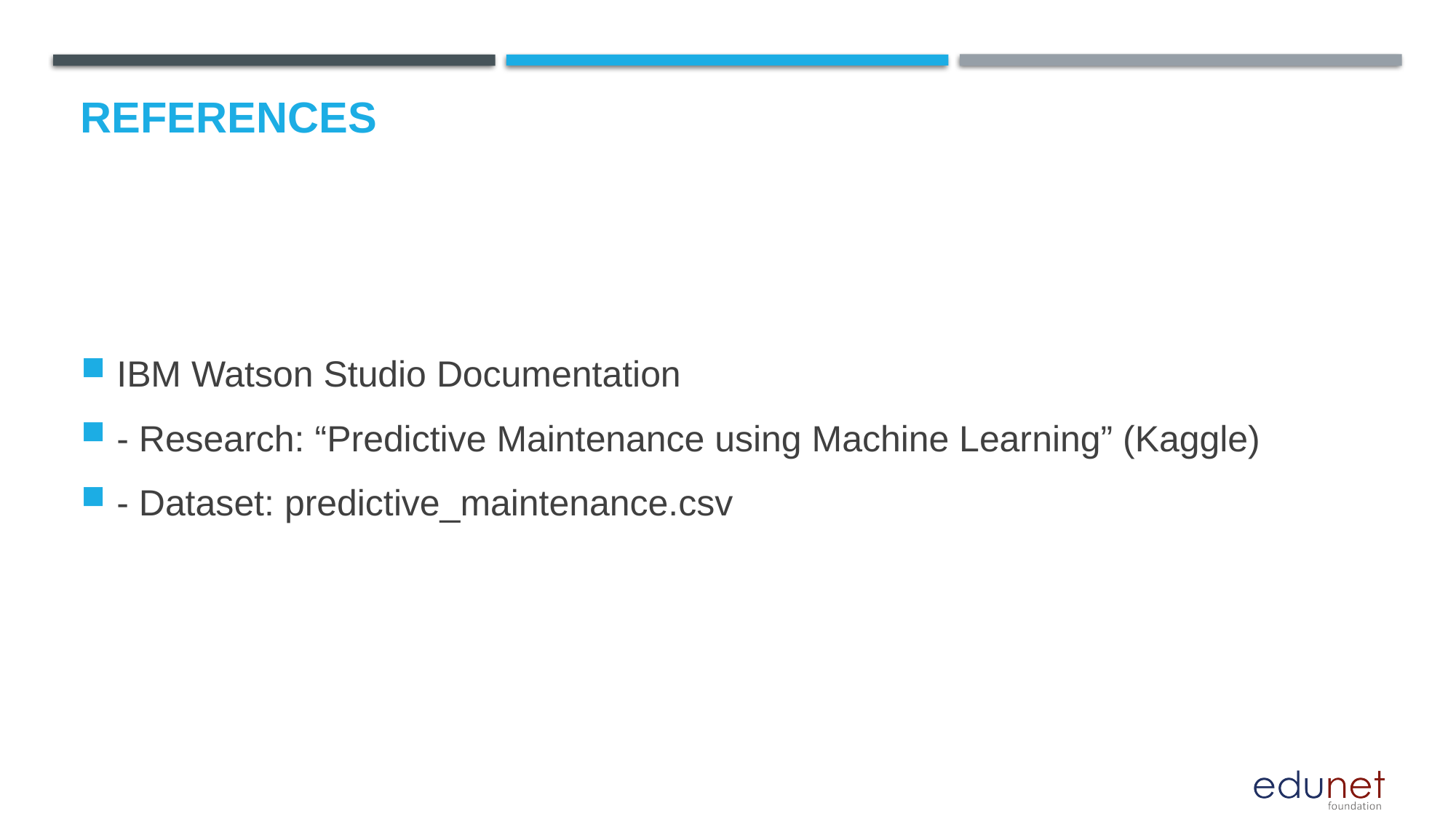

# References
IBM Watson Studio Documentation
- Research: “Predictive Maintenance using Machine Learning” (Kaggle)
- Dataset: predictive_maintenance.csv